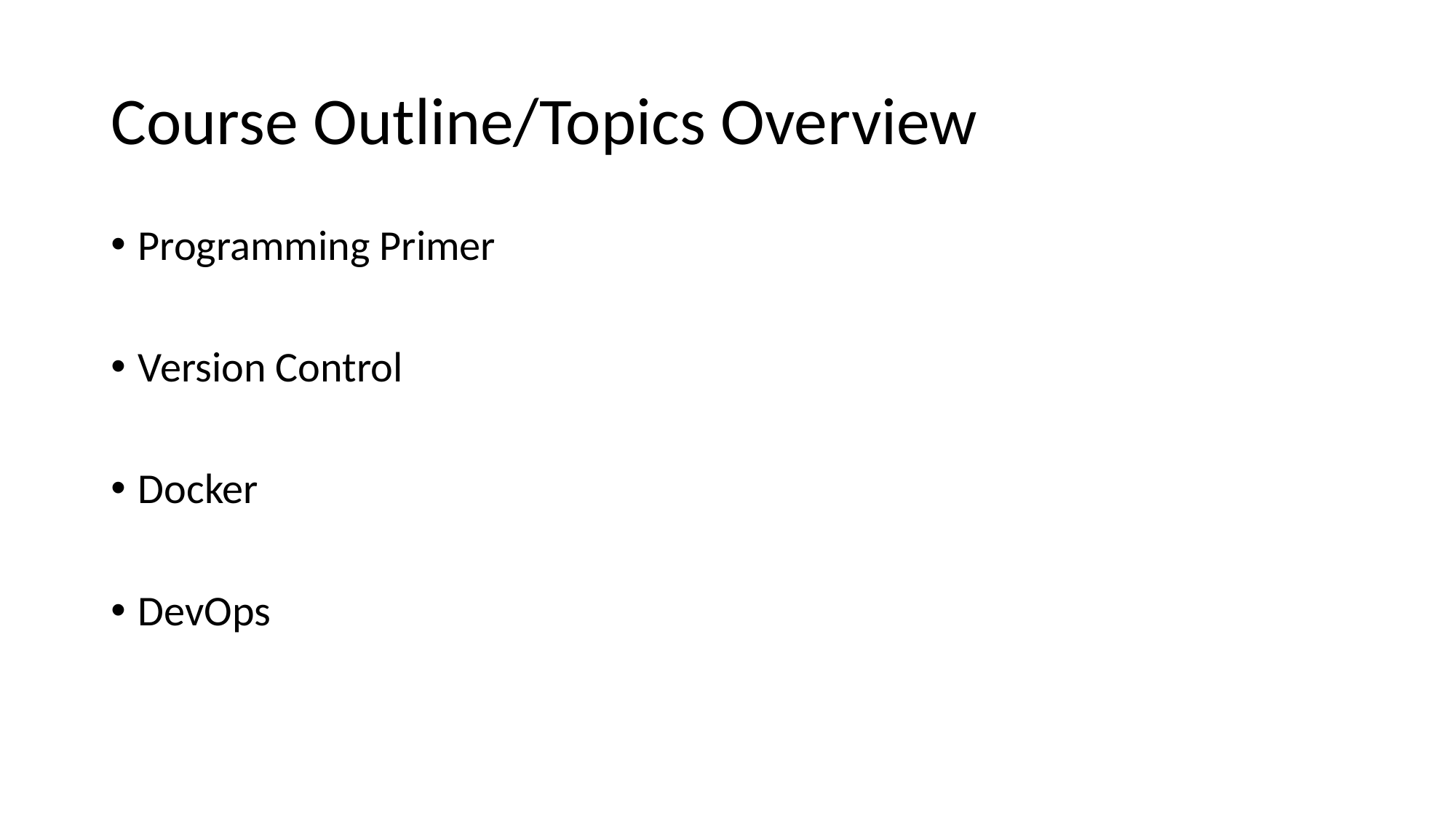

# Course Outline/Topics Overview
Programming Primer

Version Control

Docker

DevOps